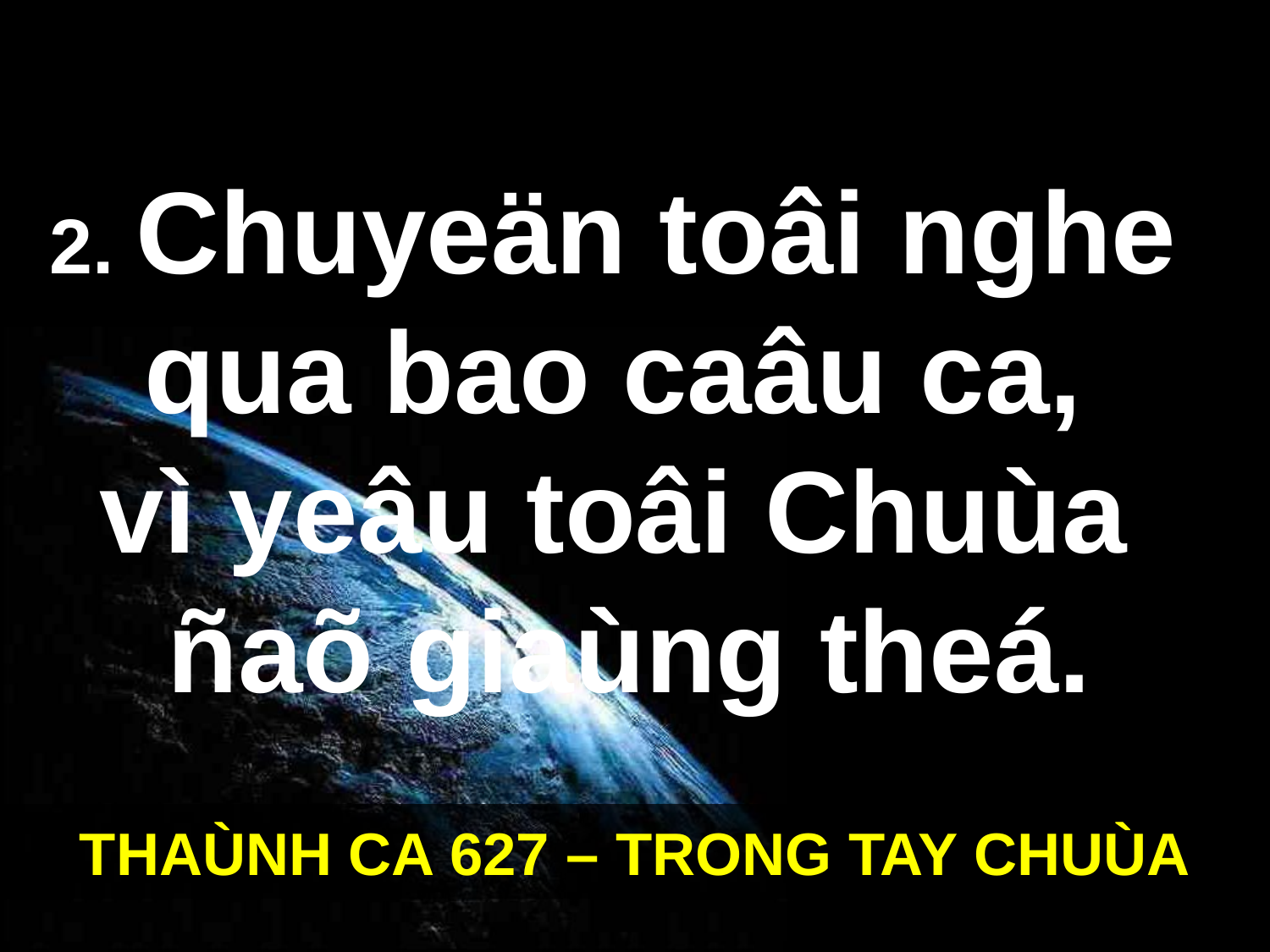

# 2. Chuyeän toâi nghe qua bao caâu ca, vì yeâu toâi Chuùa ñaõ giaùng theá.
THAÙNH CA 627 – TRONG TAY CHUÙA